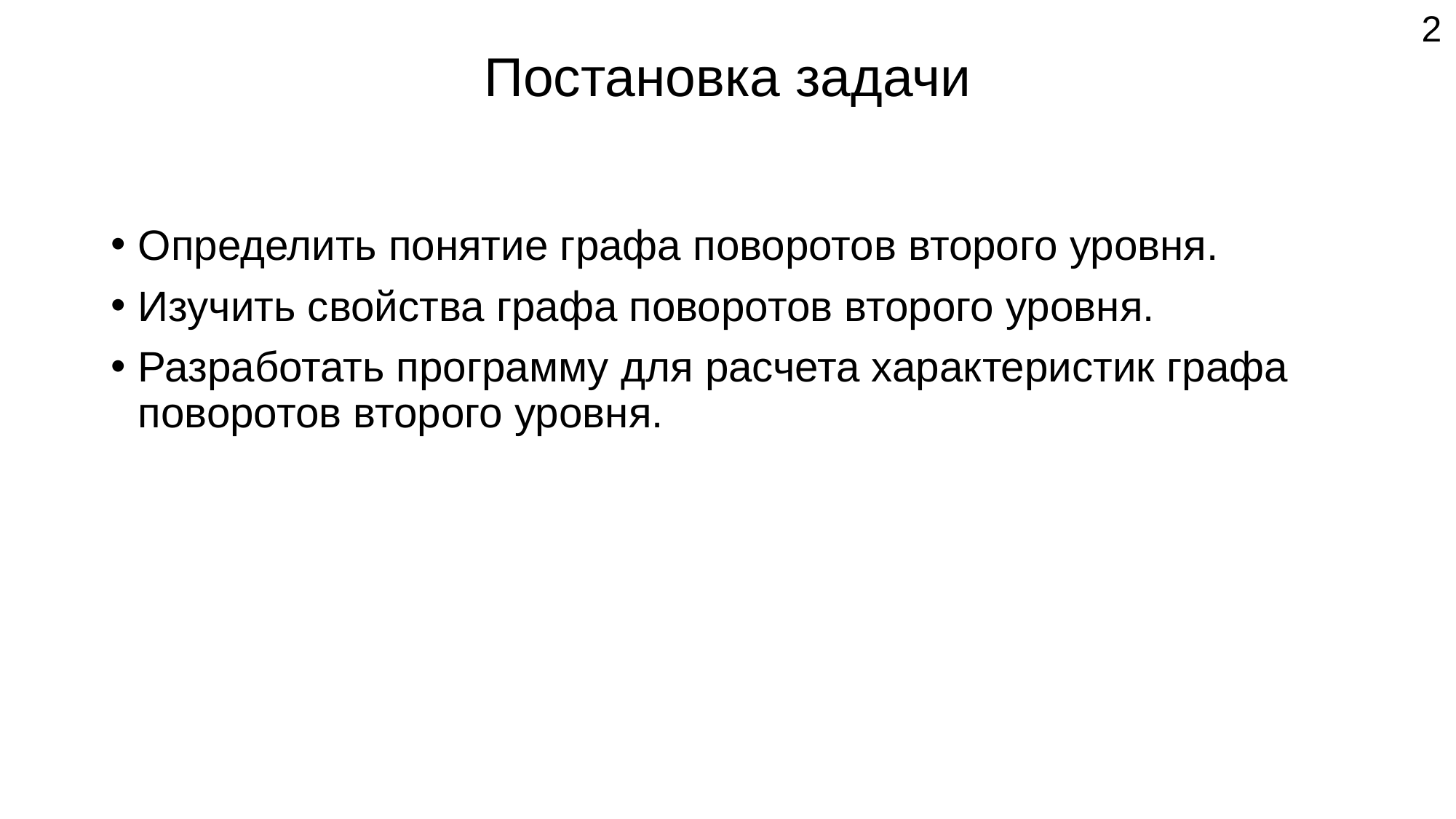

2
# Постановка задачи
Определить понятие графа поворотов второго уровня.
Изучить свойства графа поворотов второго уровня.
Разработать программу для расчета характеристик графа поворотов второго уровня.